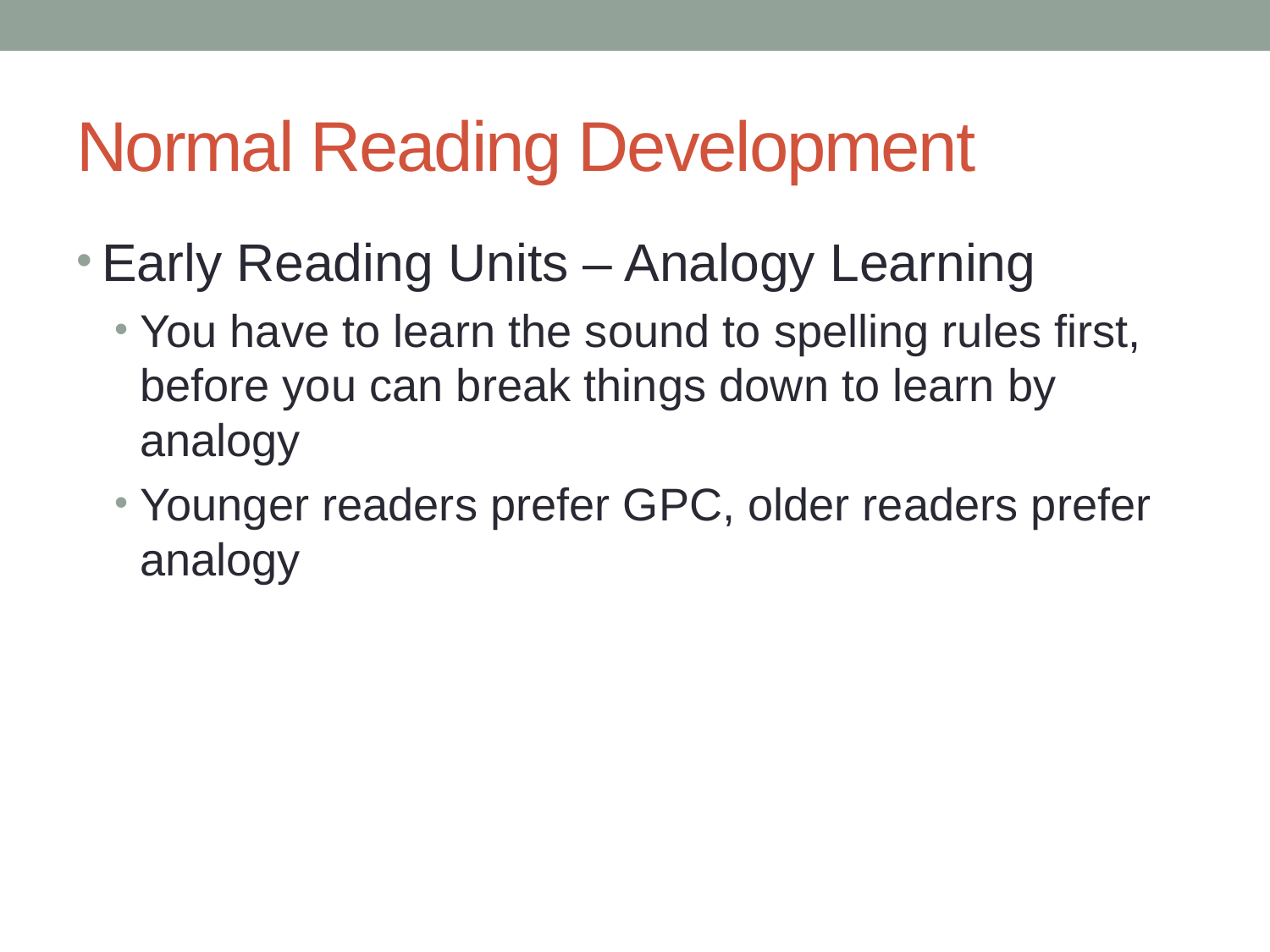

# Normal Reading Development
Early Reading Units – Analogy Learning
You have to learn the sound to spelling rules first, before you can break things down to learn by analogy
Younger readers prefer GPC, older readers prefer analogy